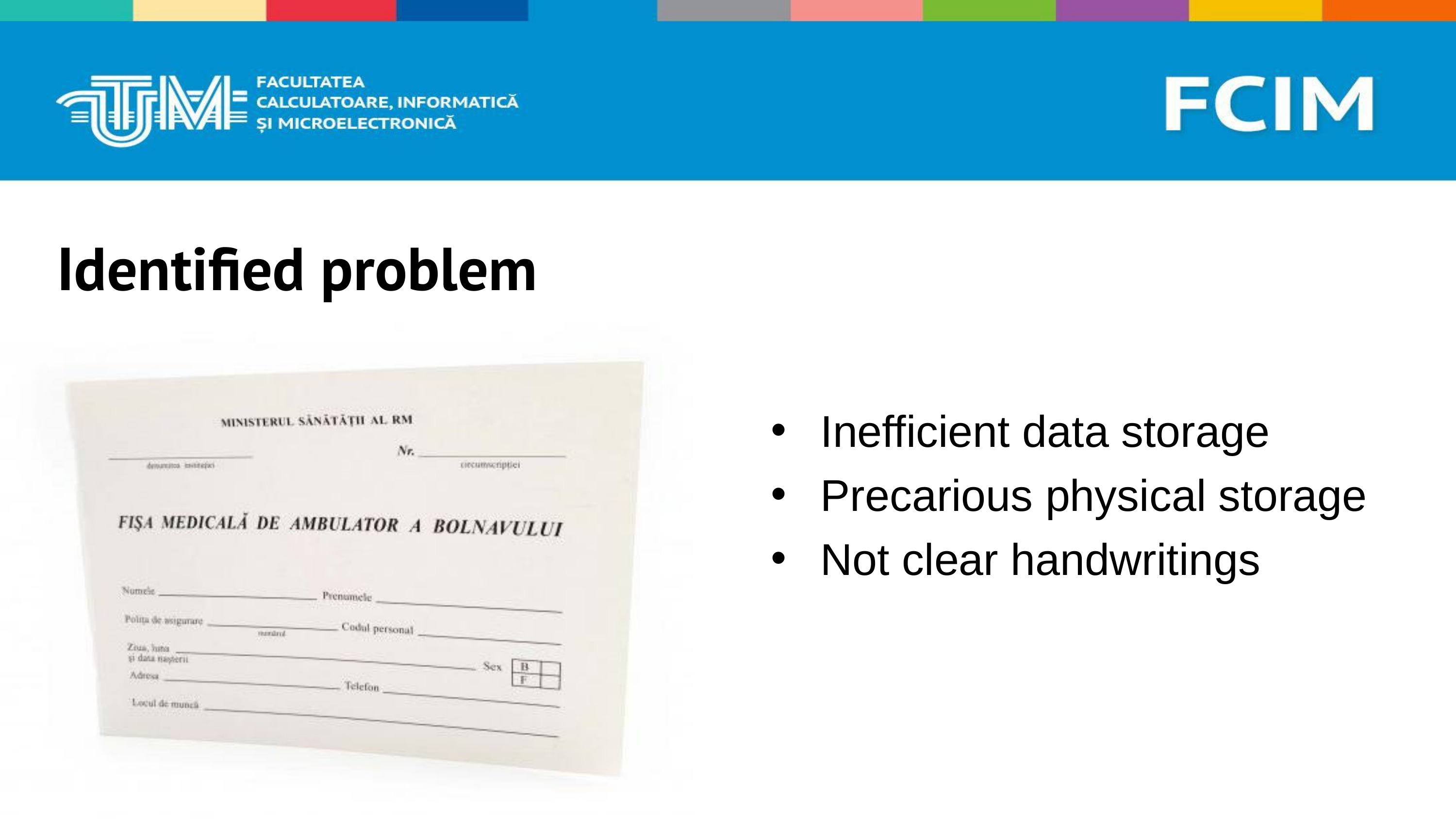

Identified problem

Inefficient data storage
Precarious physical storage
Not clear handwritings